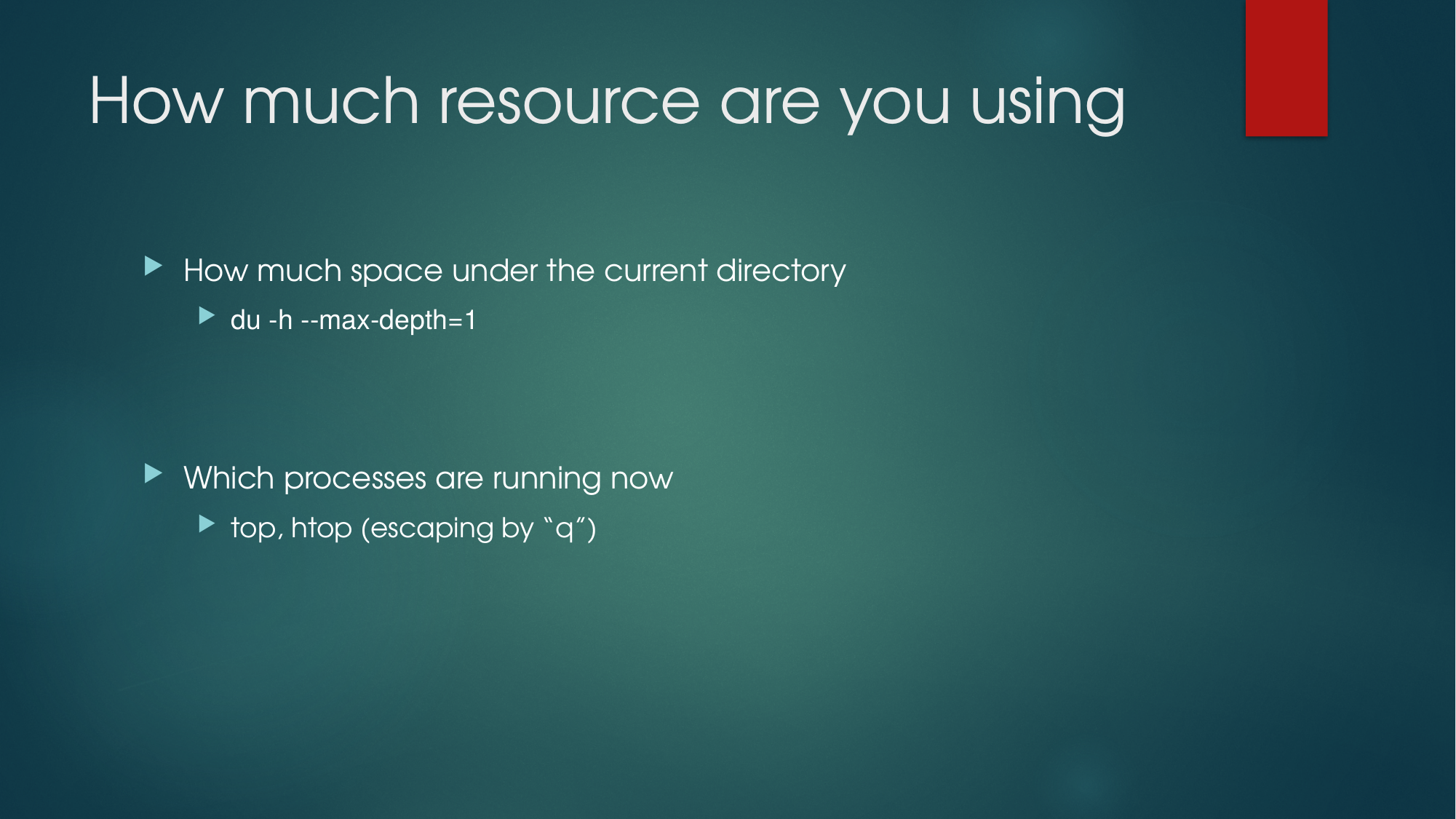

# How much resource are you using
How much space under the current directory
du -h --max-depth=1

Which processes are running now
top, htop (escaping by “q”)